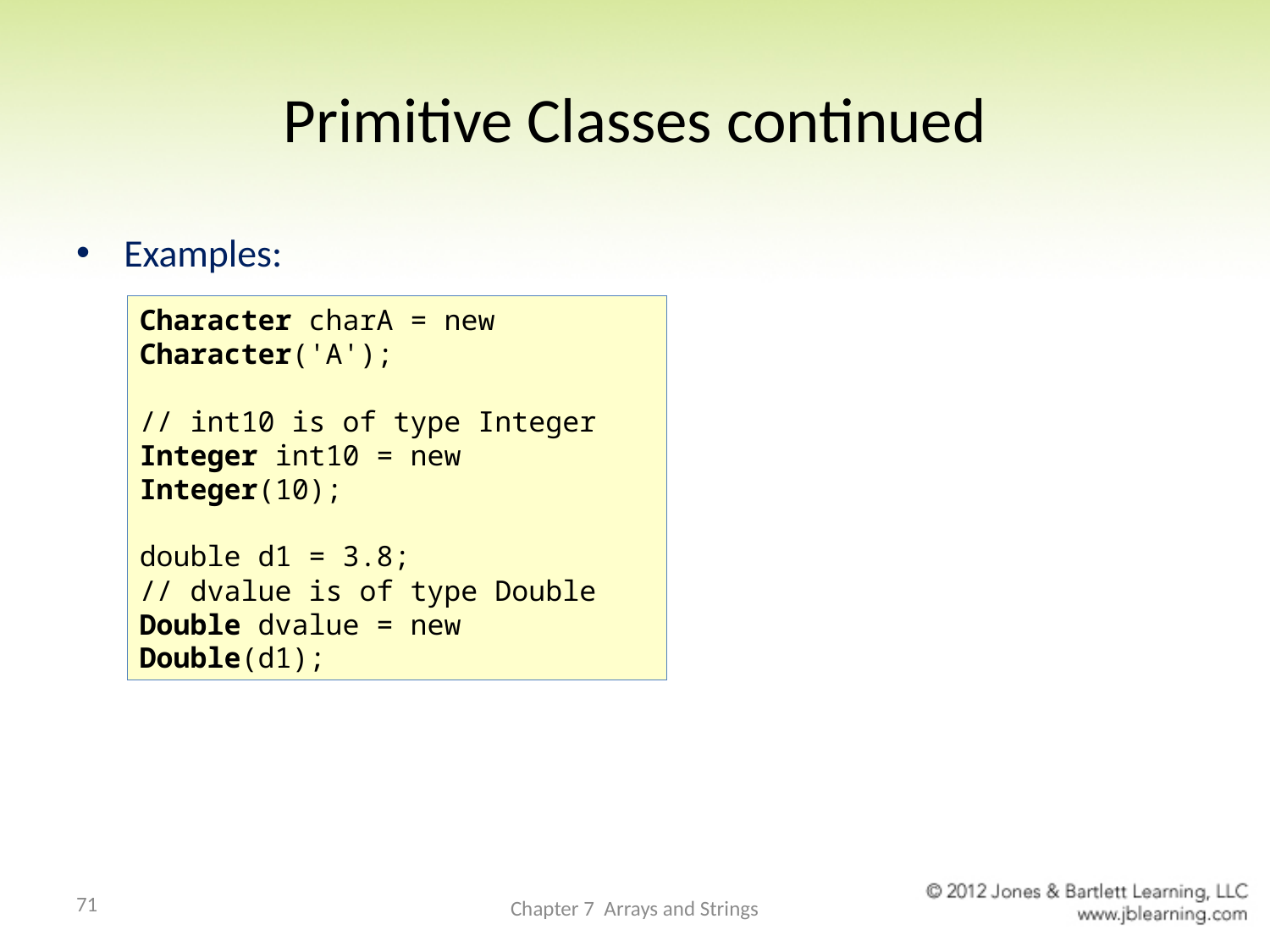

# Primitive Classes continued
Examples:

Character charA = new Character('A');

// int10 is of type Integer
Integer int10 = new Integer(10);

double d1 = 3.8;
// dvalue is of type Double
Double dvalue = new Double(d1);
71
Chapter 7  Arrays and Strings